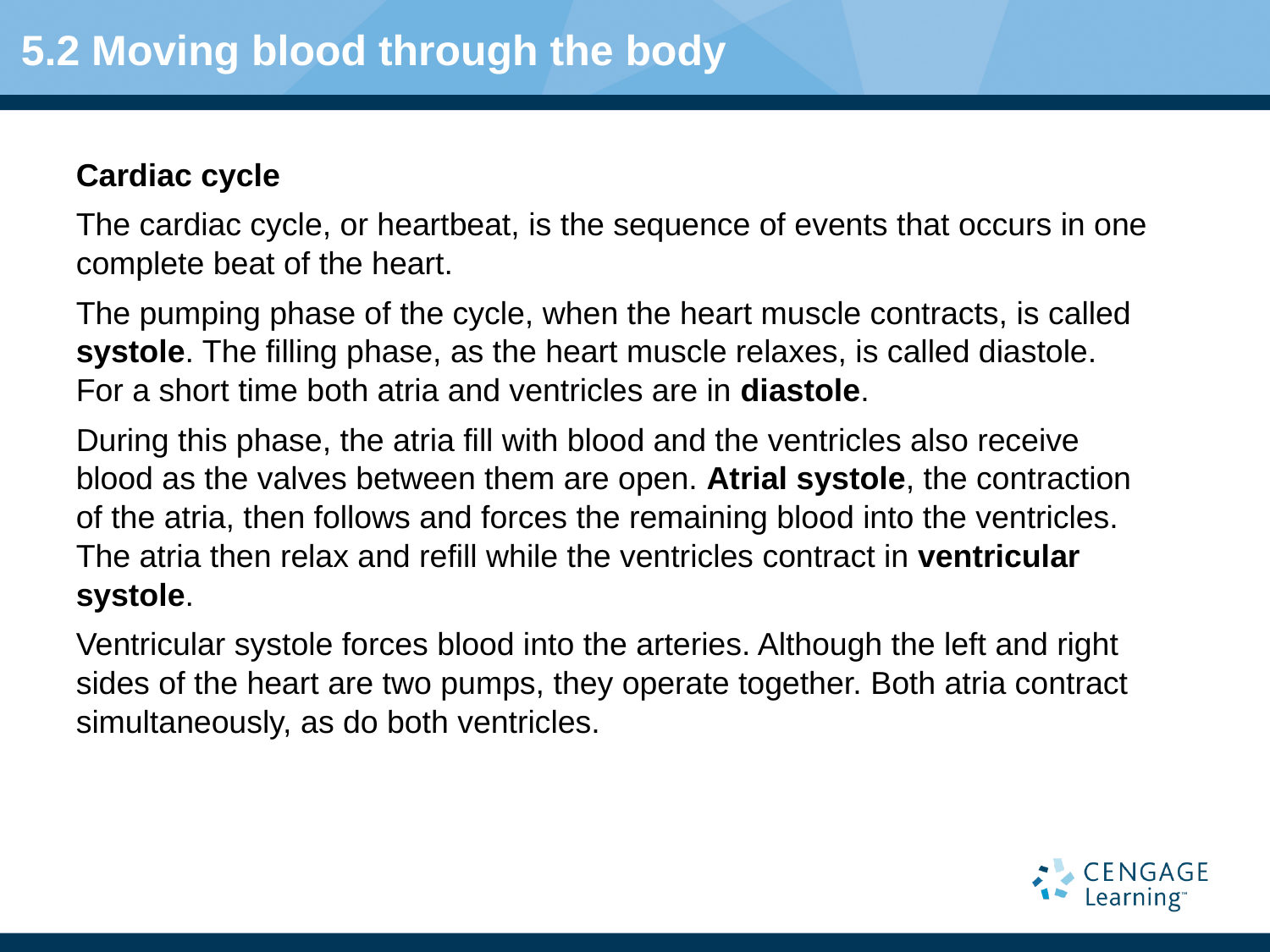

# 5.2 Moving blood through the body
Cardiac cycle
The cardiac cycle, or heartbeat, is the sequence of events that occurs in one complete beat of the heart.
The pumping phase of the cycle, when the heart muscle contracts, is called systole. The filling phase, as the heart muscle relaxes, is called diastole. For a short time both atria and ventricles are in diastole.
During this phase, the atria fill with blood and the ventricles also receive blood as the valves between them are open. Atrial systole, the contraction of the atria, then follows and forces the remaining blood into the ventricles. The atria then relax and refill while the ventricles contract in ventricular systole.
Ventricular systole forces blood into the arteries. Although the left and right sides of the heart are two pumps, they operate together. Both atria contract simultaneously, as do both ventricles.